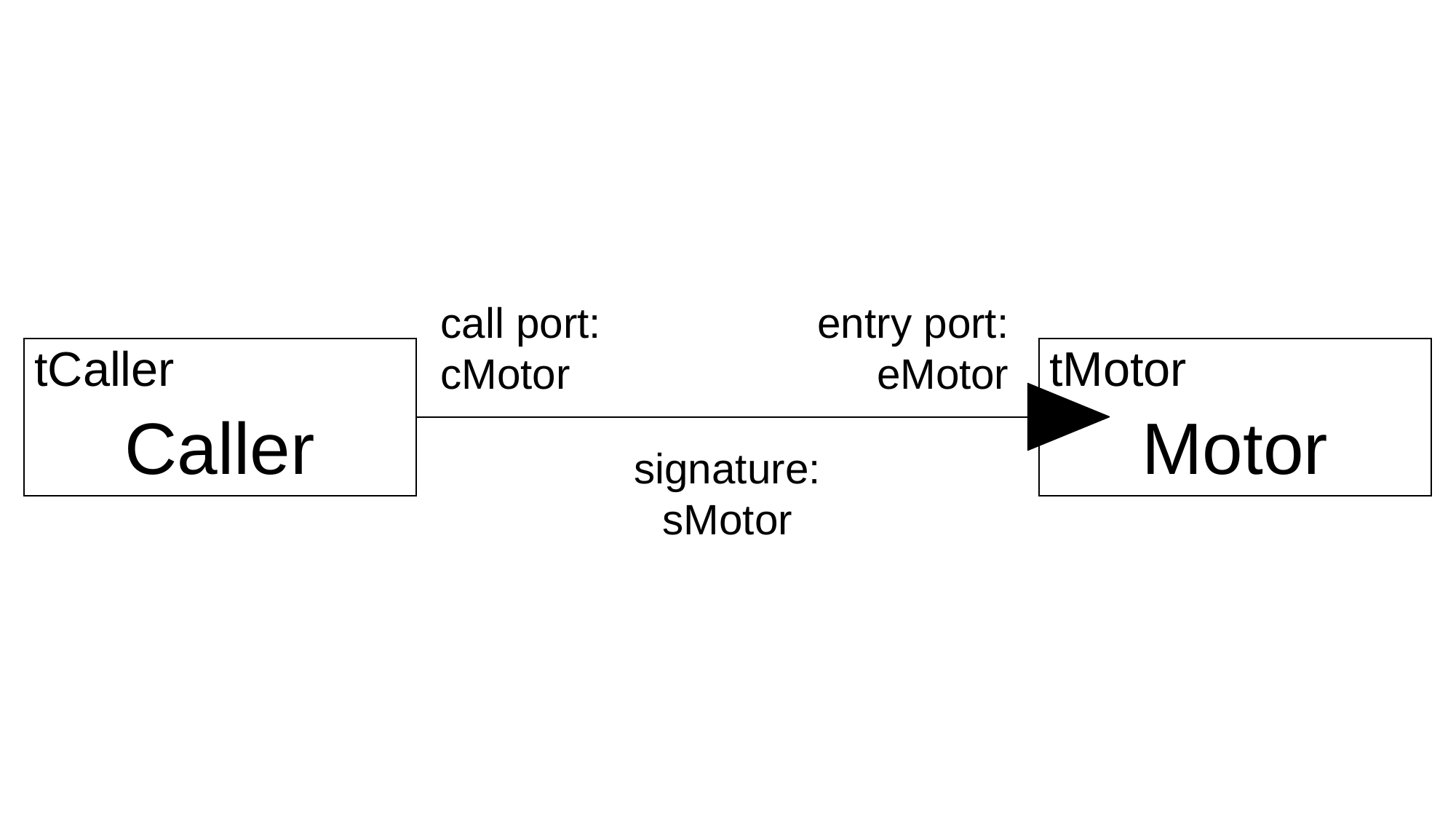

entry port:
eMotor
call port:
cMotor
tCaller
Caller
tMotor
Motor

signature:
sMotor